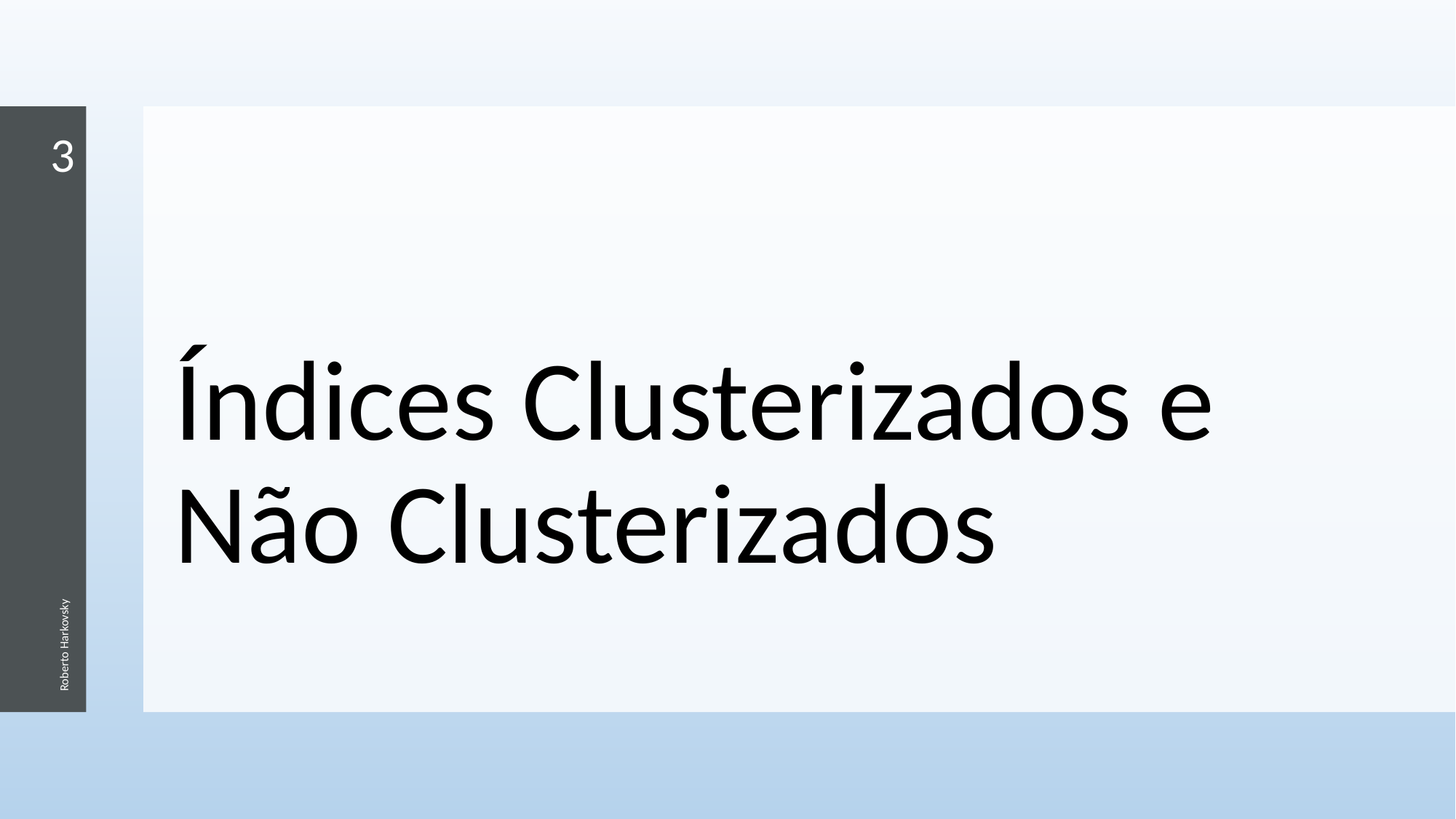

3
# Índices Clusterizados e Não Clusterizados
Roberto Harkovsky